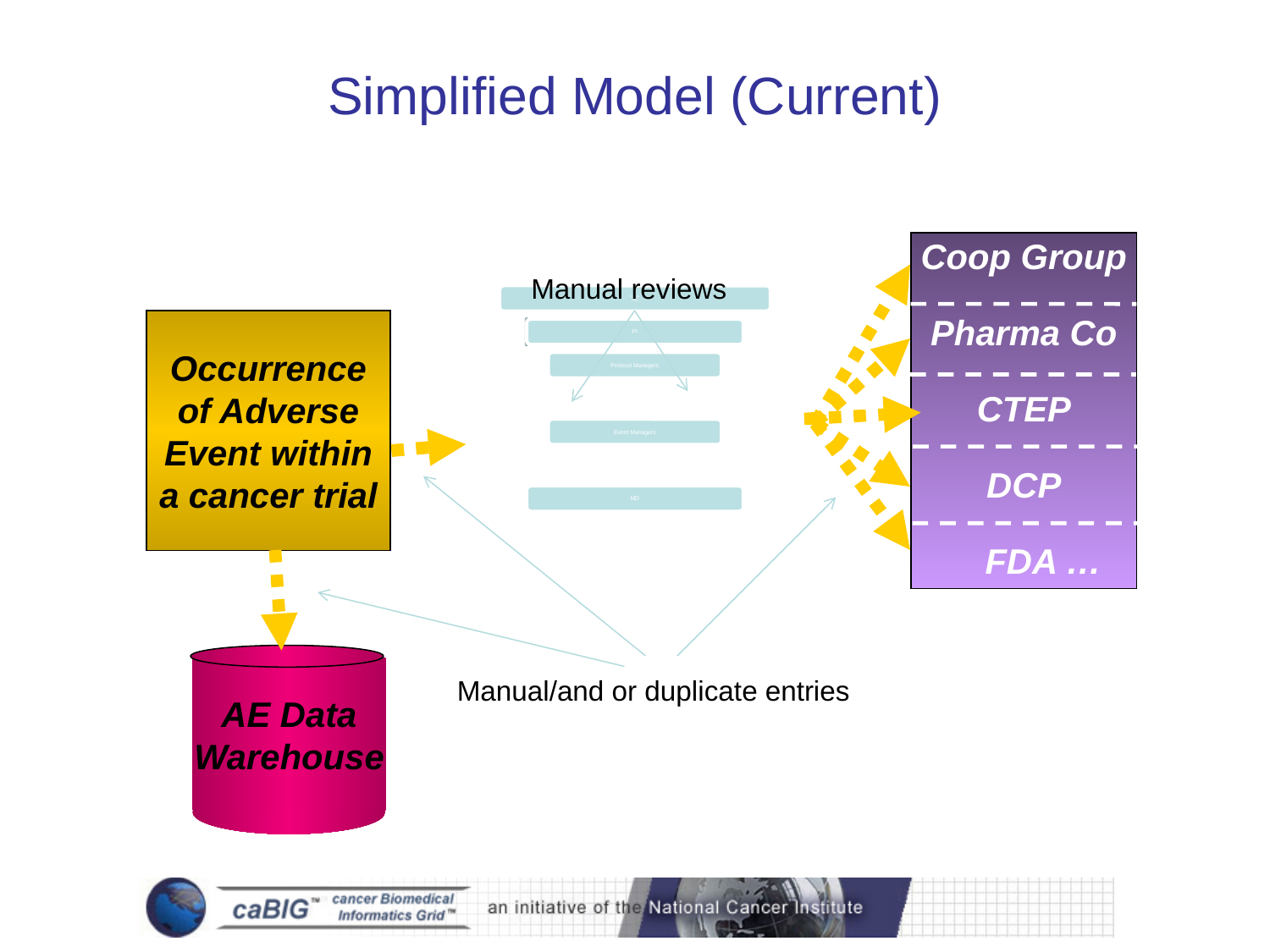

# Simplified Model (Current)
Coop Group
Pharma Co

CTEP

DCP

    FDA …

Manual reviews

Nurses
CRA
PI
Protocol Managers
Event Managers
MD
Occurrence
of Adverse
Event within
a cancer trial

AE Data
Warehouse

Manual/and or duplicate entries